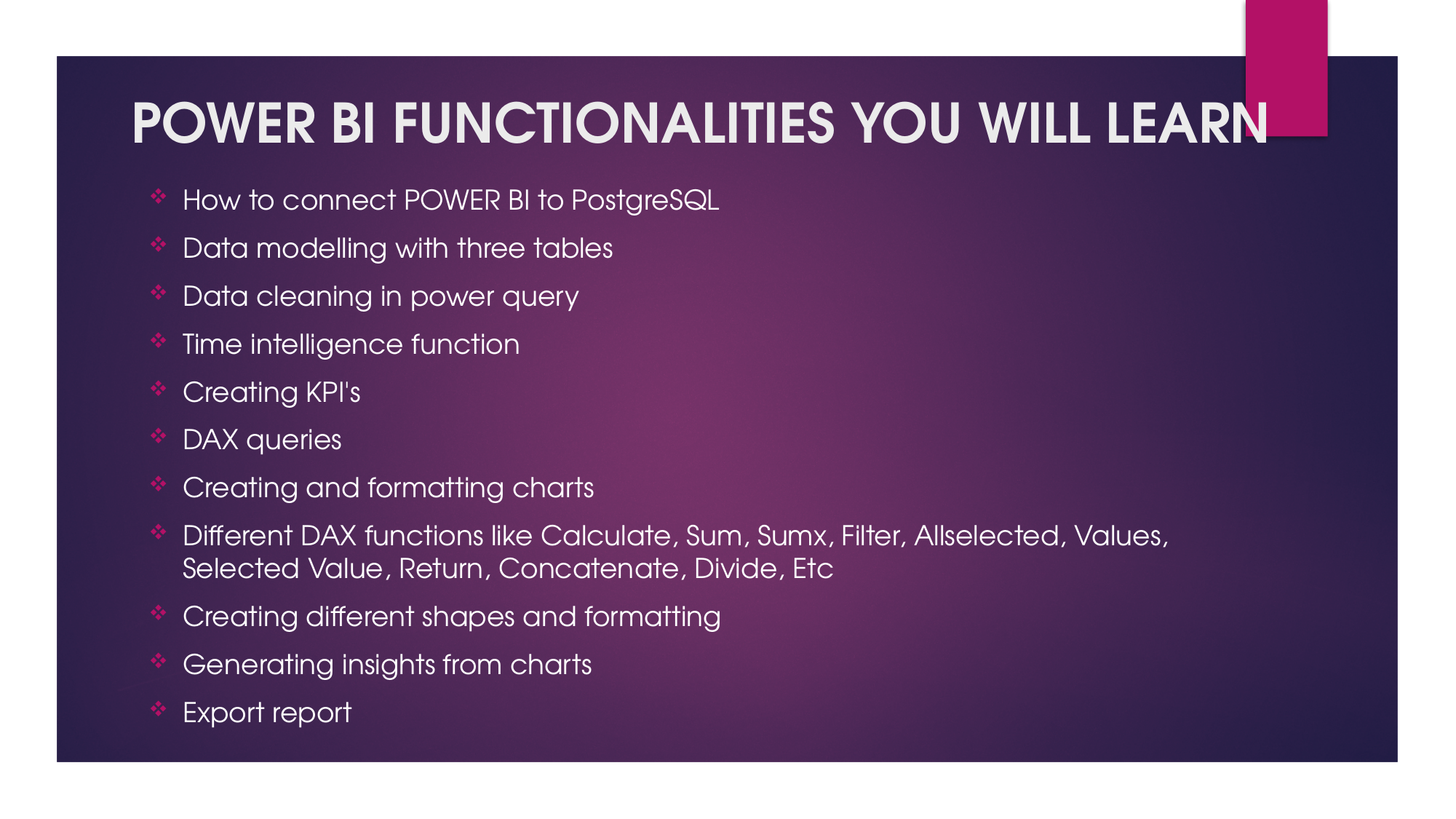

# POWER BI FUNCTIONALITIES YOU WILL LEARN
How to connect POWER BI to PostgreSQL
Data modelling with three tables
Data cleaning in power query
Time intelligence function
Creating KPI's
DAX queries
Creating and formatting charts
Different DAX functions like Calculate, Sum, Sumx, Filter, Allselected, Values, Selected Value, Return, Concatenate, Divide, Etc
Creating different shapes and formatting
Generating insights from charts
Export report